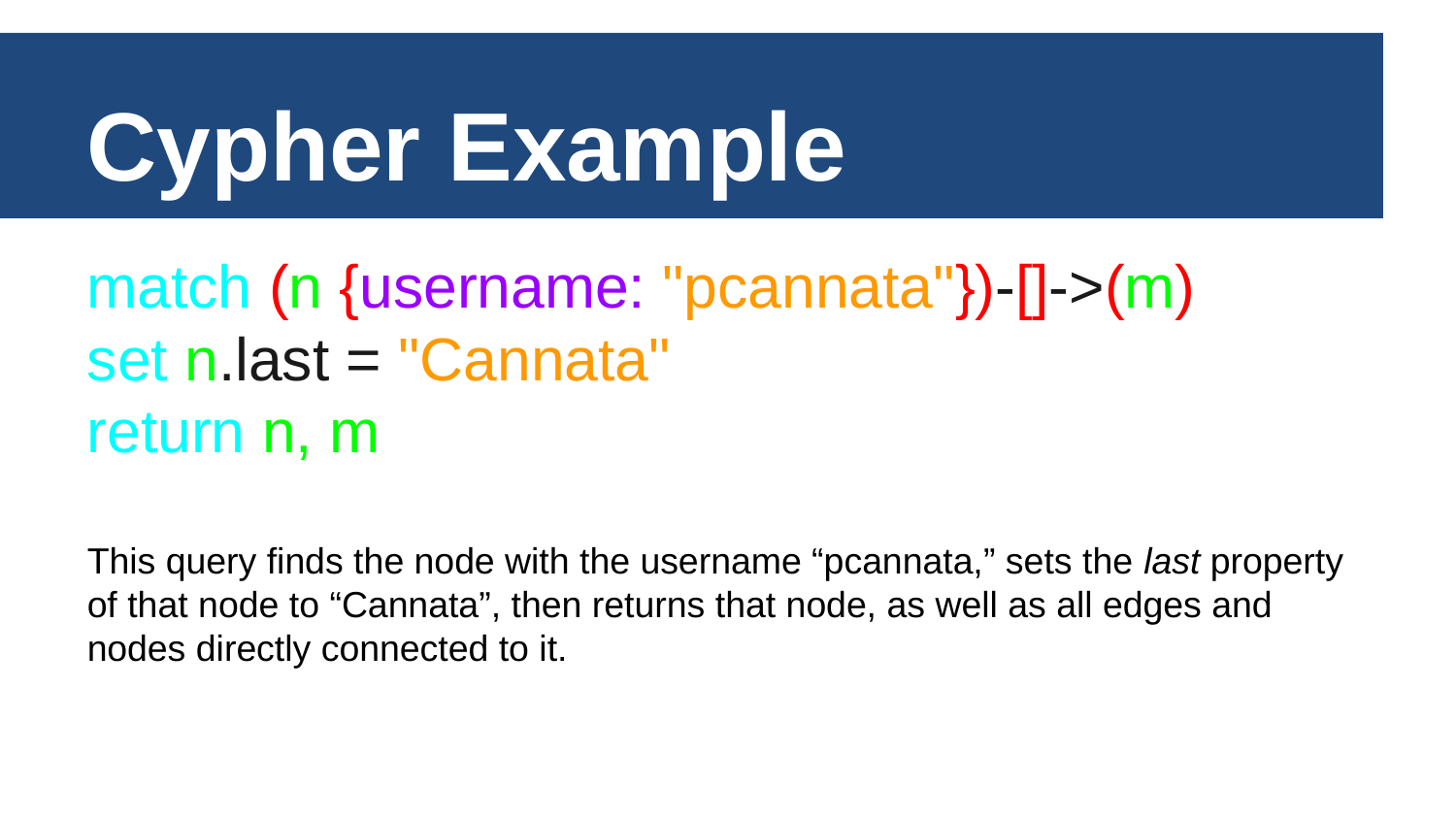

Cypher Example
match (n {username: "pcannata"})-[]->(m)
set n.last = "Cannata"
return n, m

This query finds the node with the username “pcannata,” sets the last property of that node to “Cannata”, then returns that node, as well as all edges and nodes directly connected to it.